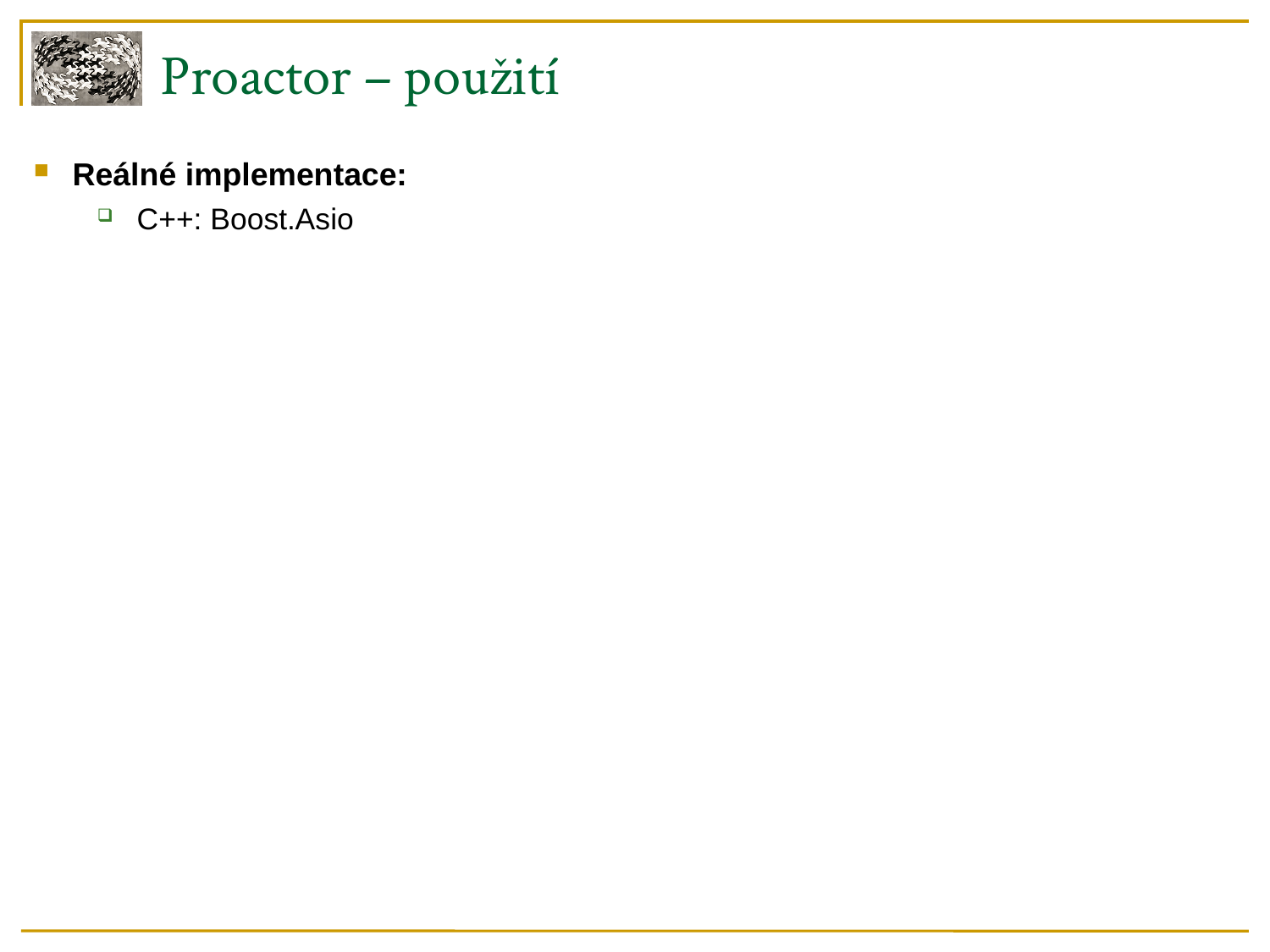

Proactor – použití
 Reálné implementace:
C++: Boost.Asio